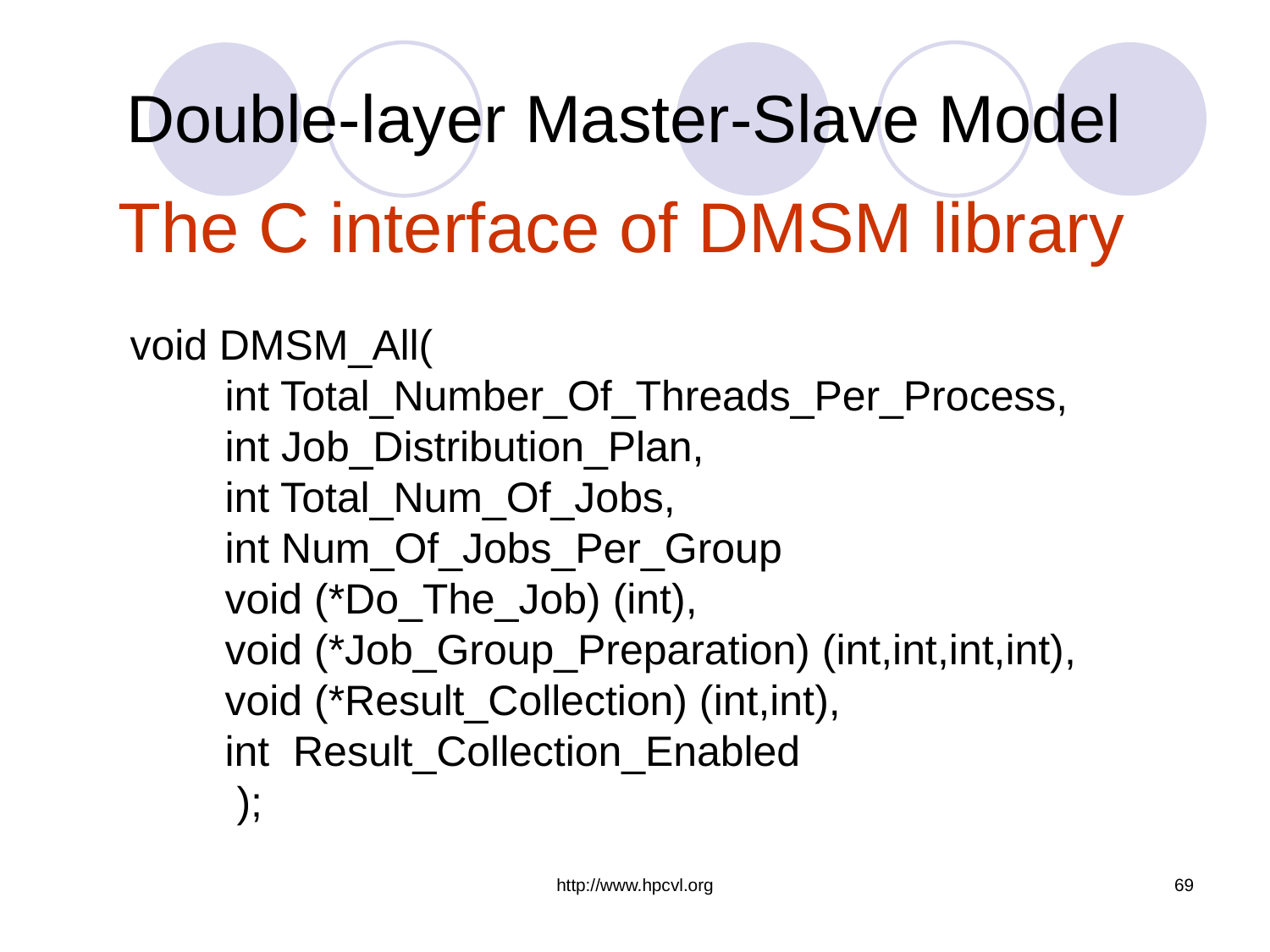

# Double-layer Master-Slave Model
The C interface of DMSM library

 void DMSM_All(
         int Total_Number_Of_Threads_Per_Process,
         int Job_Distribution_Plan,
         int Total_Num_Of_Jobs,
         int Num_Of_Jobs_Per_Group
         void (*Do_The_Job) (int),
         void (*Job_Group_Preparation) (int,int,int,int),
         void (*Result_Collection) (int,int),
         int  Result_Collection_Enabled
          );
http://www.hpcvl.org
69